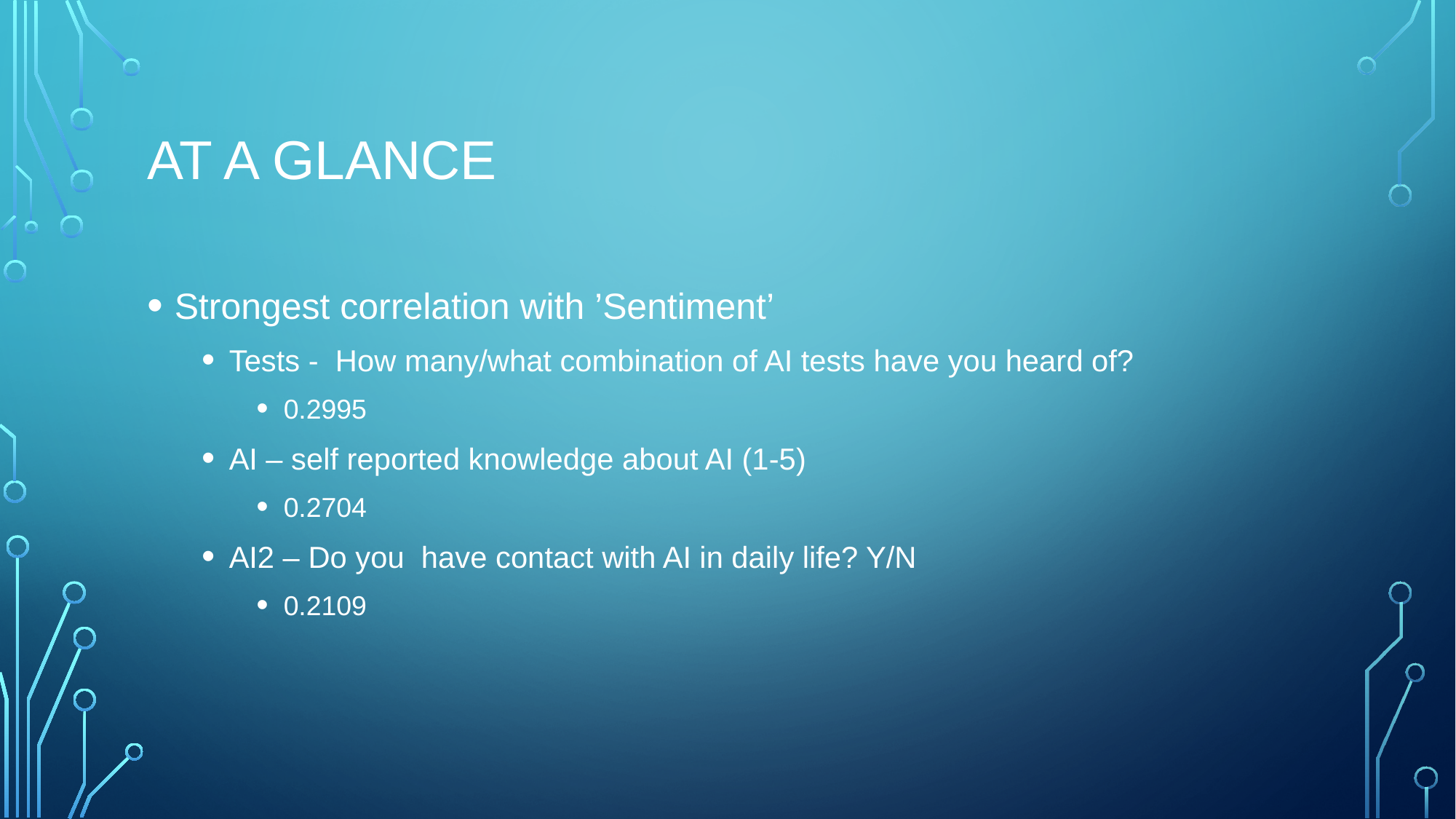

# At a Glance
Strongest correlation with ’Sentiment’
Tests -  How many/what combination of AI tests have you heard of?
0.2995
AI – self reported knowledge about AI (1-5)
0.2704
AI2 – Do you  have contact with AI in daily life? Y/N
0.2109